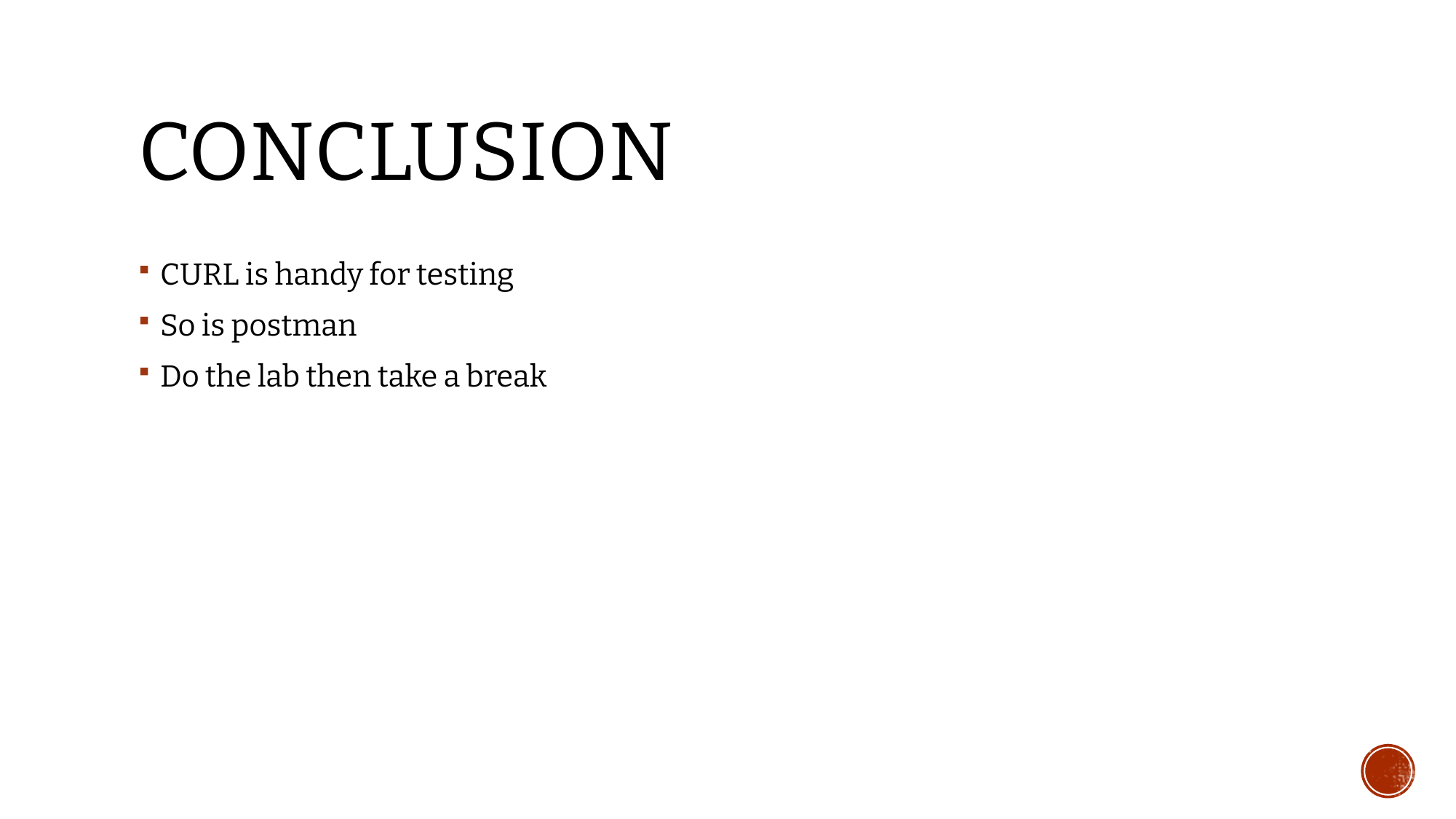

# Conclusion
CURL is handy for testing
So is postman
Do the lab then take a break